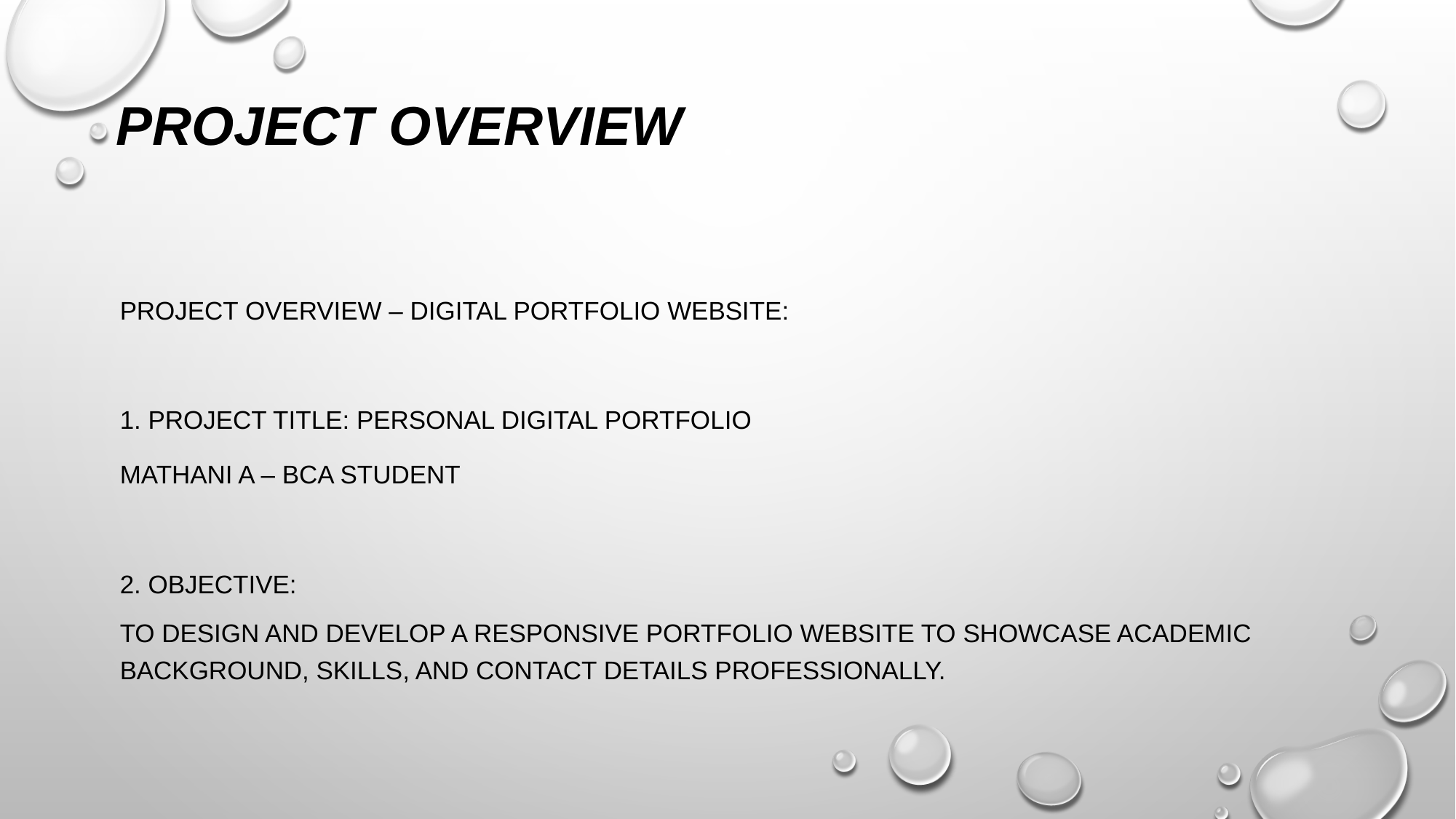

# PROJECT OVERVIEW
Project Overview – Digital Portfolio Website:

1. Project Title: Personal Digital Portfolio
Mathani a – BCA Student

2. Objective:
To design and develop a responsive portfolio website to showcase academic background, skills, and contact details professionally.